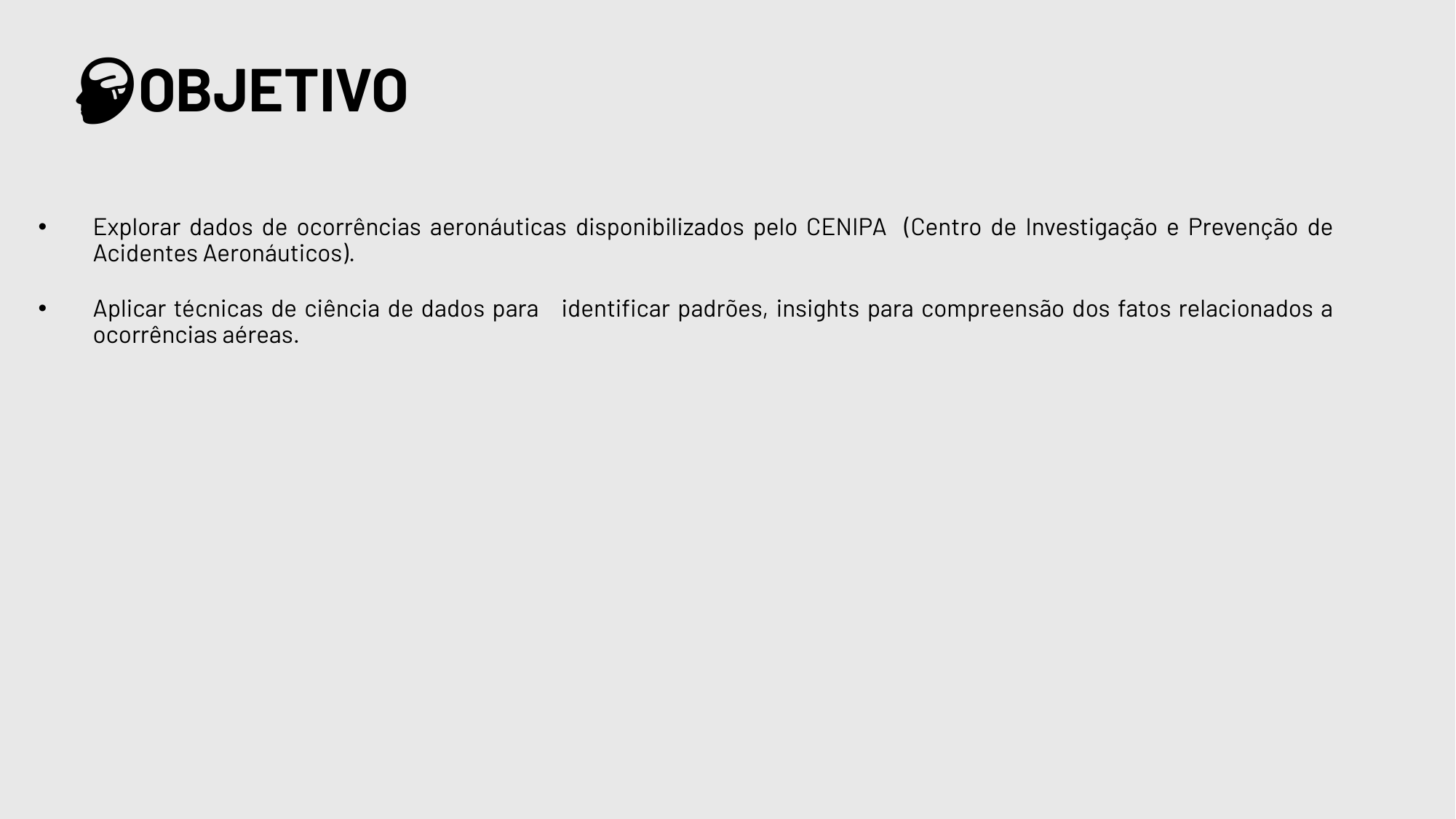

# 🧠Objetivo
Explorar dados de ocorrências aeronáuticas disponibilizados pelo CENIPA  (Centro de Investigação e Prevenção de Acidentes Aeronáuticos).

Aplicar técnicas de ciência de dados para   identificar padrões, insights para compreensão dos fatos relacionados a ocorrências aéreas.